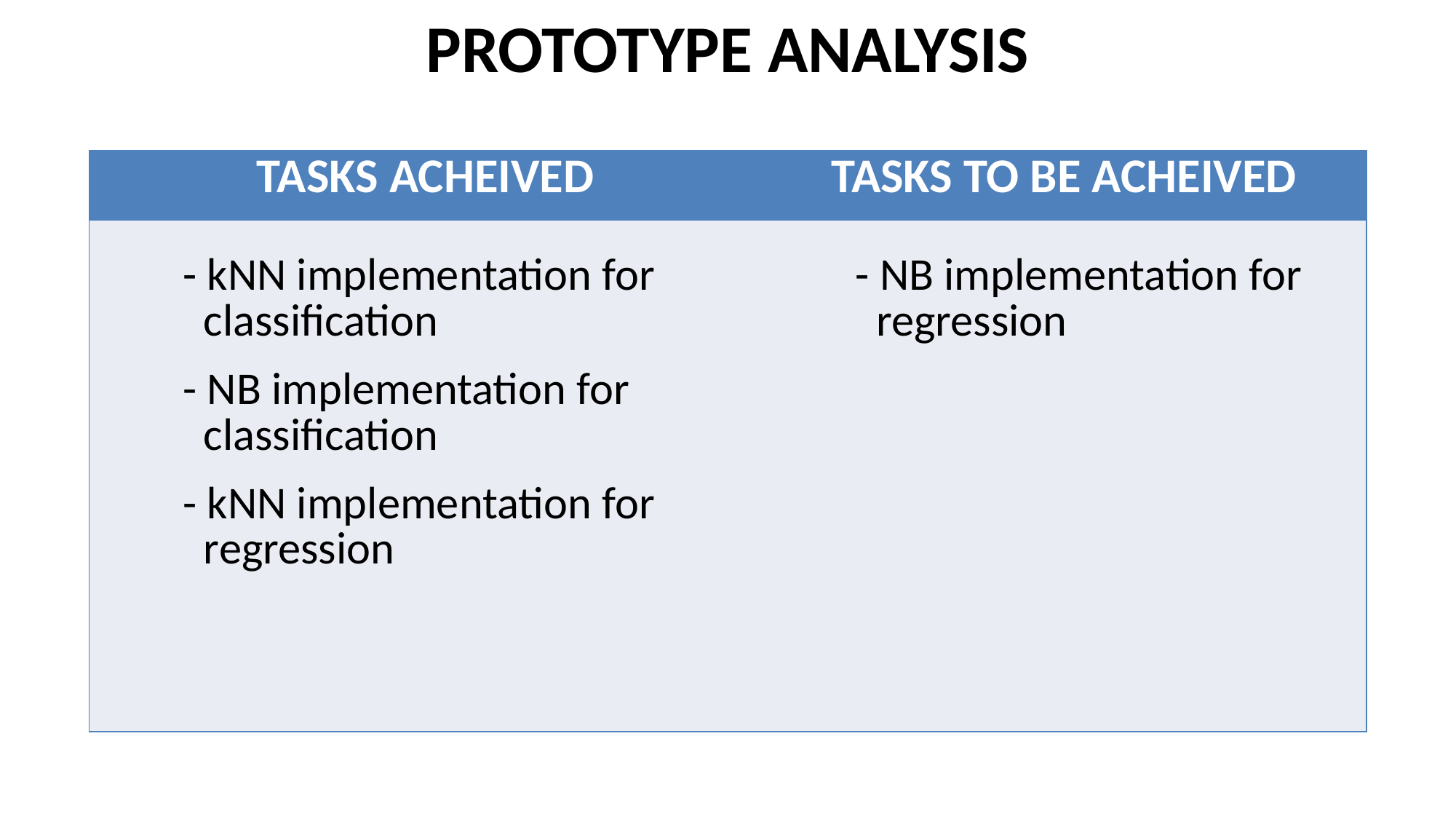

# PROTOTYPE ANALYSIS
| TASKS ACHEIVED | TASKS TO BE ACHEIVED |
| --- | --- |
| - kNN implementation for classification - NB implementation for classification - kNN implementation for regression | - NB implementation for regression |